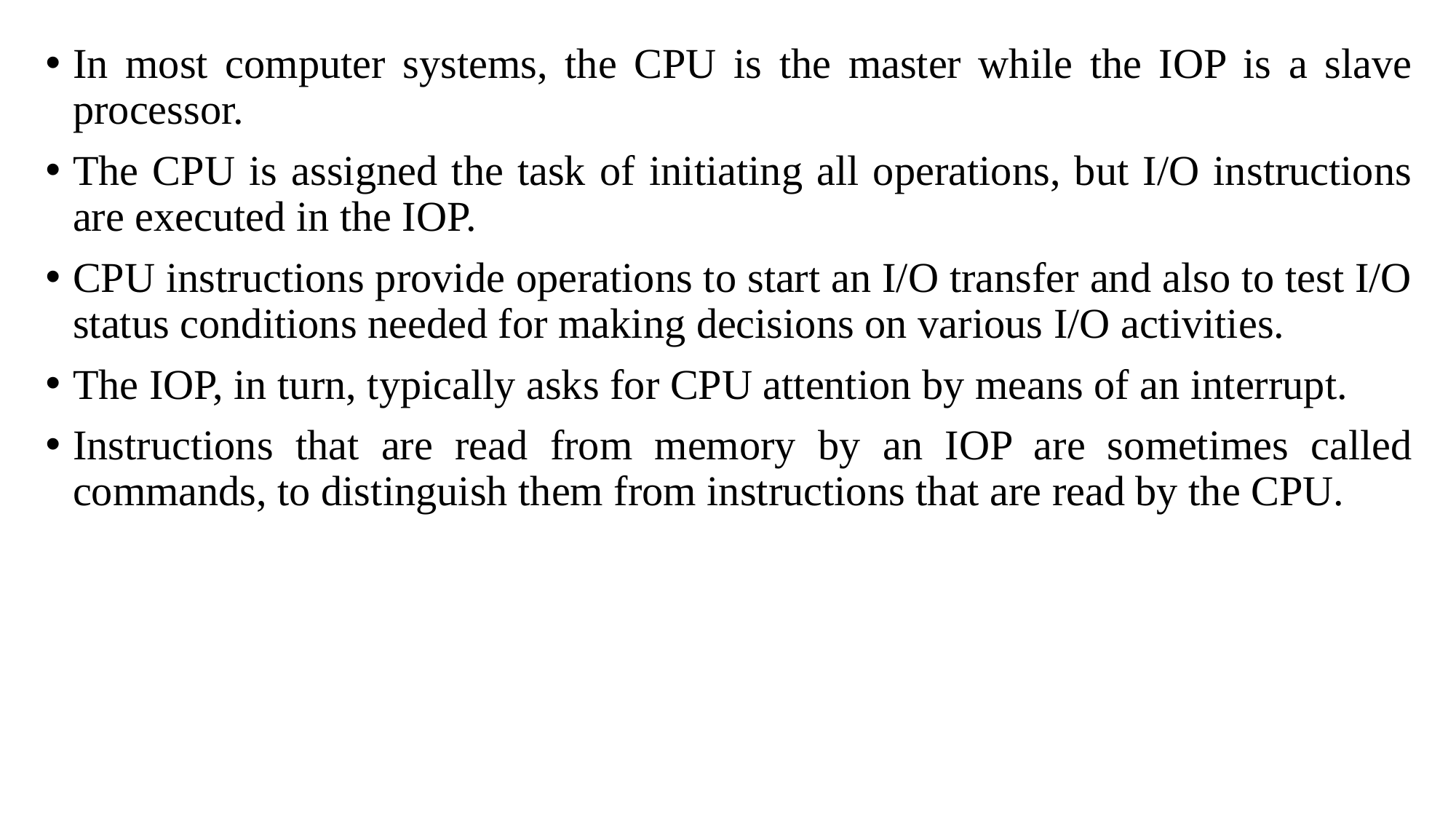

In most computer systems, the CPU is the master while the IOP is a slave processor.
The CPU is assigned the task of initiating all operations, but I/O instructions are executed in the IOP.
CPU instructions provide operations to start an I/O transfer and also to test I/O status conditions needed for making decisions on various I/O activities.
The IOP, in turn, typically asks for CPU attention by means of an interrupt.
Instructions that are read from memory by an IOP are sometimes called commands, to distinguish them from instructions that are read by the CPU.